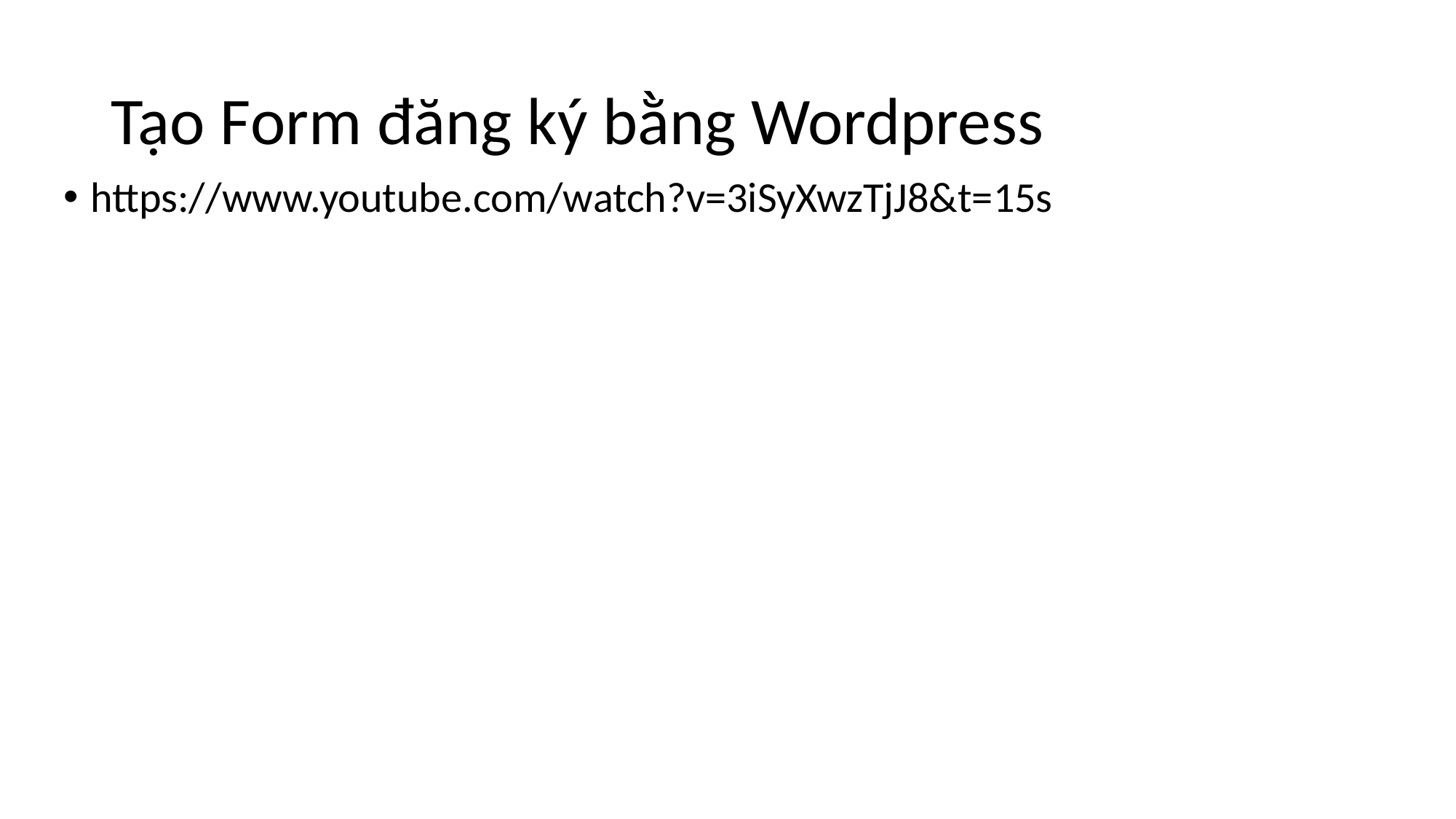

# Tạo Form đăng ký bằng Wordpress
https://www.youtube.com/watch?v=3iSyXwzTjJ8&t=15s